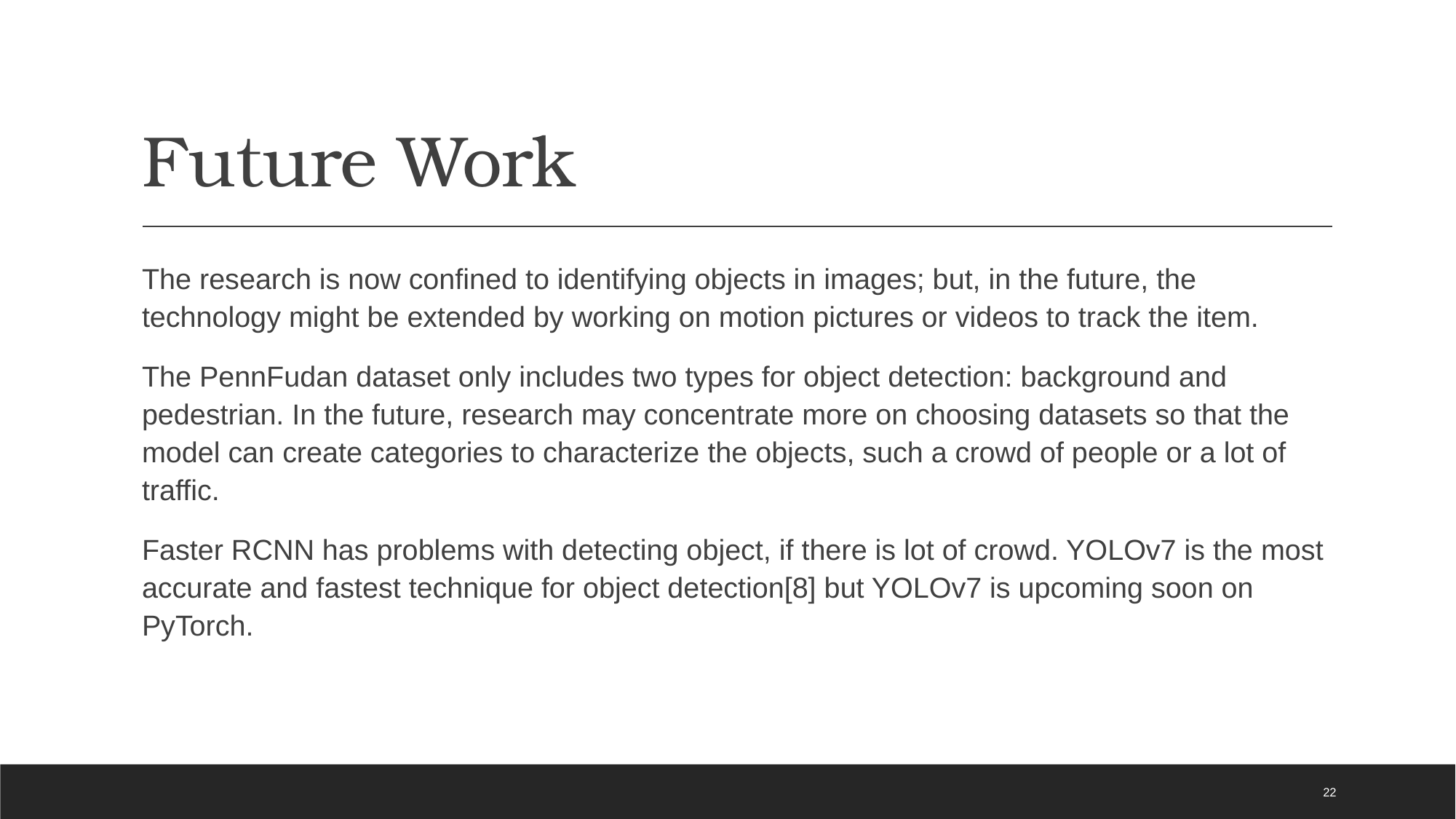

# Future Work
The research is now confined to identifying objects in images; but, in the future, the technology might be extended by working on motion pictures or videos to track the item.
The PennFudan dataset only includes two types for object detection: background and pedestrian. In the future, research may concentrate more on choosing datasets so that the model can create categories to characterize the objects, such a crowd of people or a lot of traffic.
Faster RCNN has problems with detecting object, if there is lot of crowd. YOLOv7 is the most accurate and fastest technique for object detection[8] but YOLOv7 is upcoming soon on PyTorch.

22